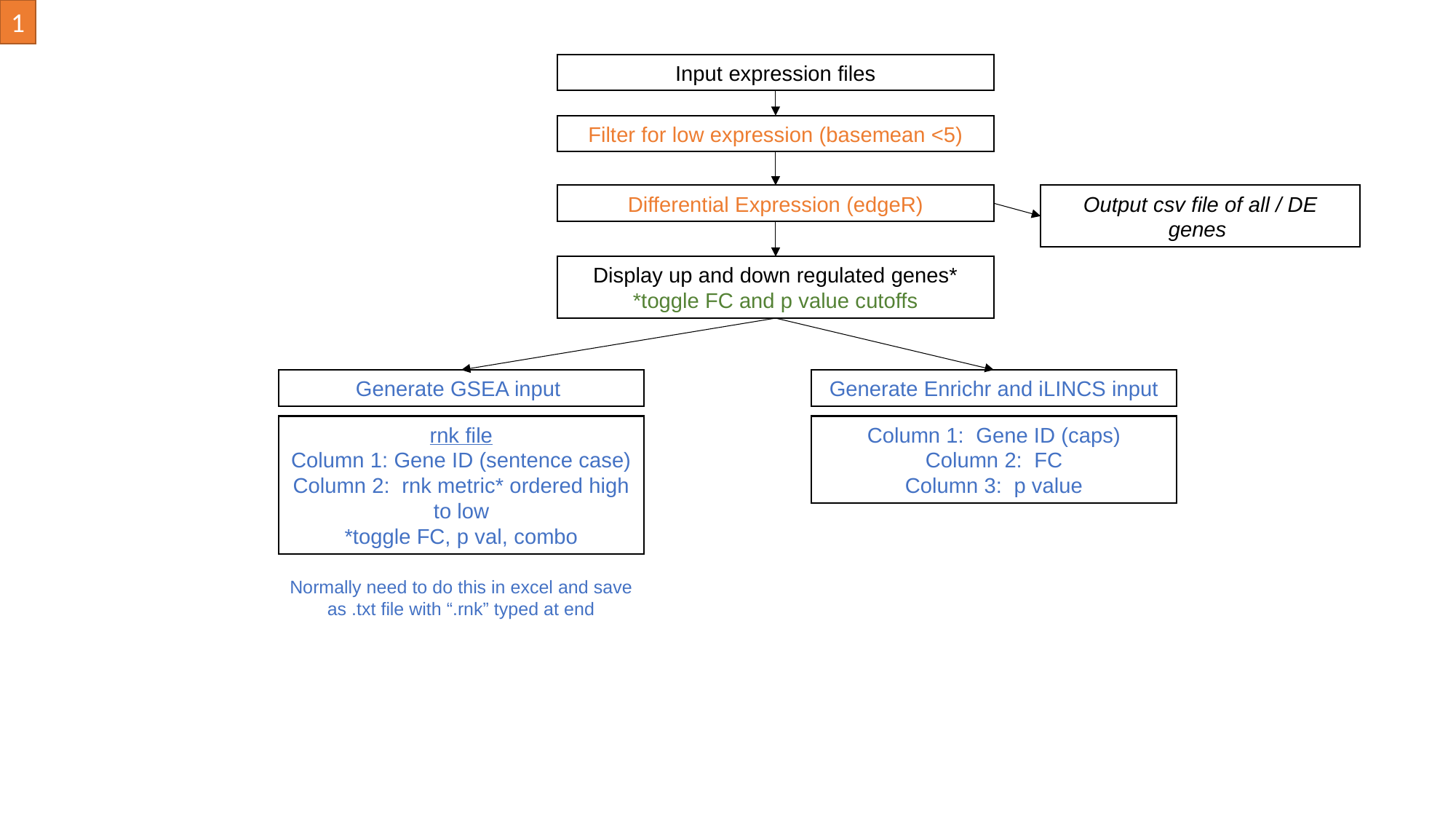

1
Input expression files
Filter for low expression (basemean <5)
Differential Expression (edgeR)
Output csv file of all / DE genes
Display up and down regulated genes*
*toggle FC and p value cutoffs
Generate GSEA input
Generate Enrichr and iLINCS input
rnk file
Column 1: Gene ID (sentence case)
Column 2:  rnk metric* ordered high to low
*toggle FC, p val, combo
Column 1:  Gene ID (caps)
Column 2:  FC
Column 3:  p value
Normally need to do this in excel and save as .txt file with “.rnk” typed at end